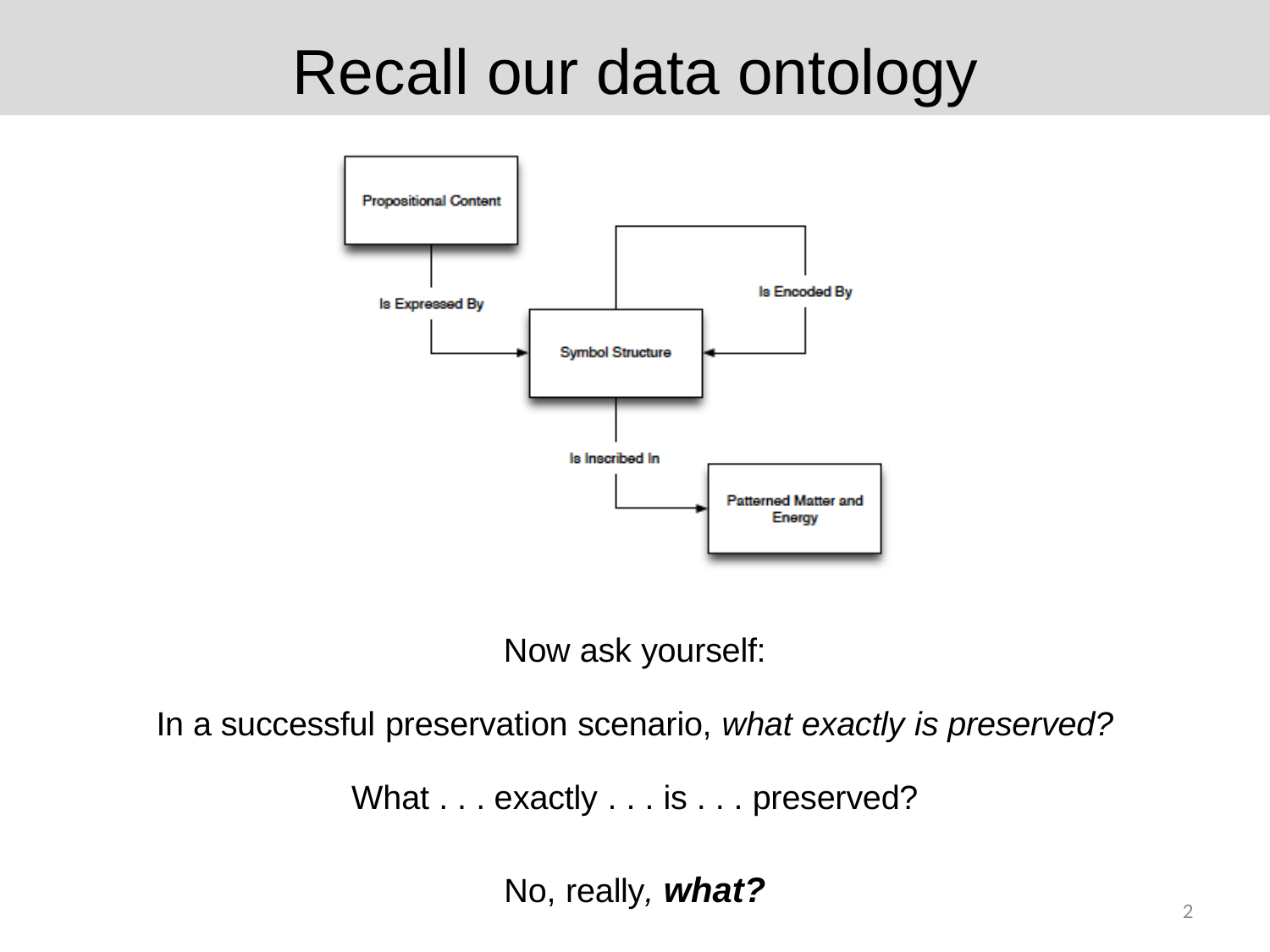

# Recall our data ontology

Now ask yourself:

In a successful preservation scenario, what exactly is preserved?

What . . . exactly . . . is . . . preserved?

No, really, what?
2